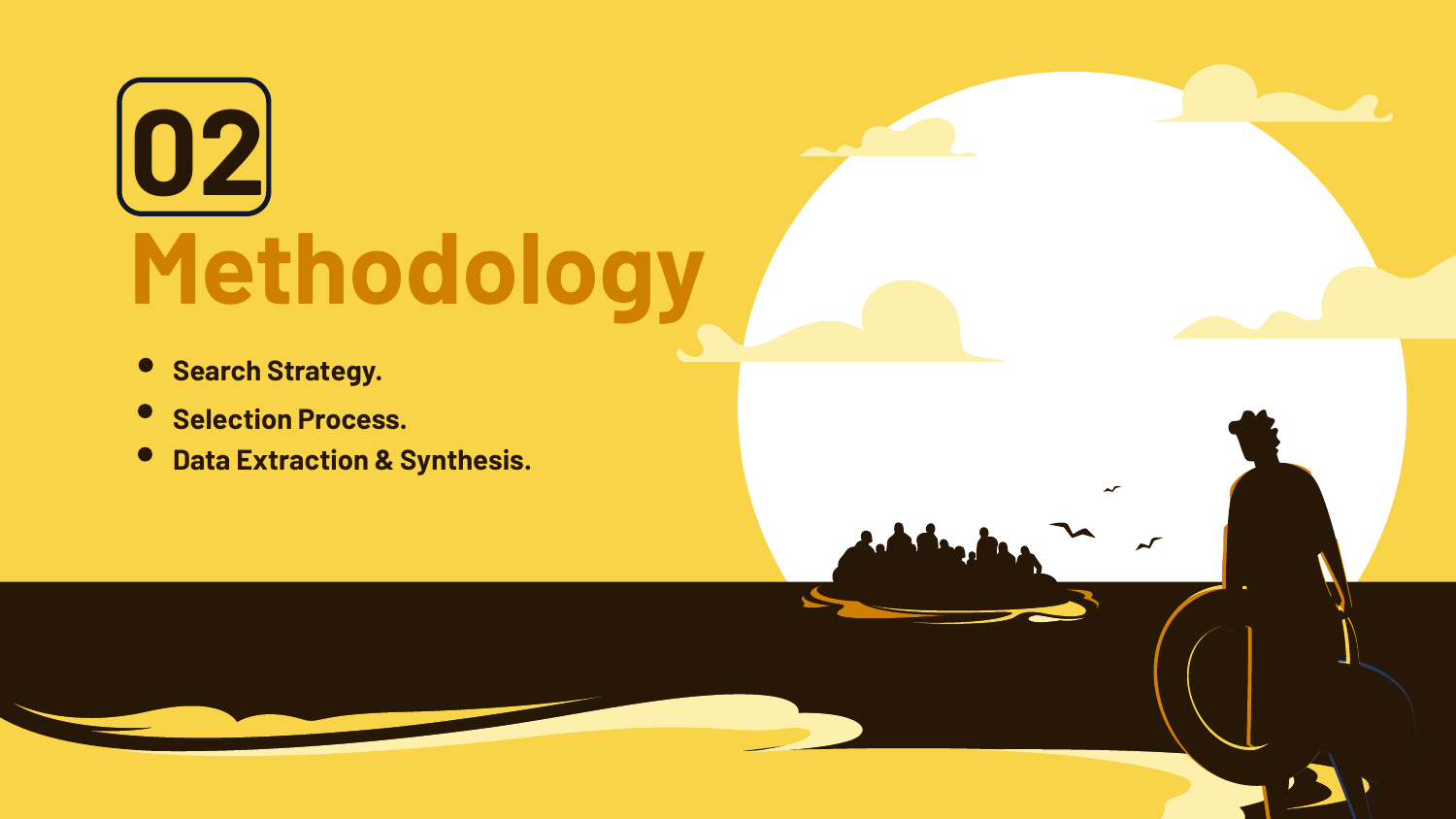

02
Methodology
Search Strategy.
Selection Process.
Data Extraction & Synthesis.